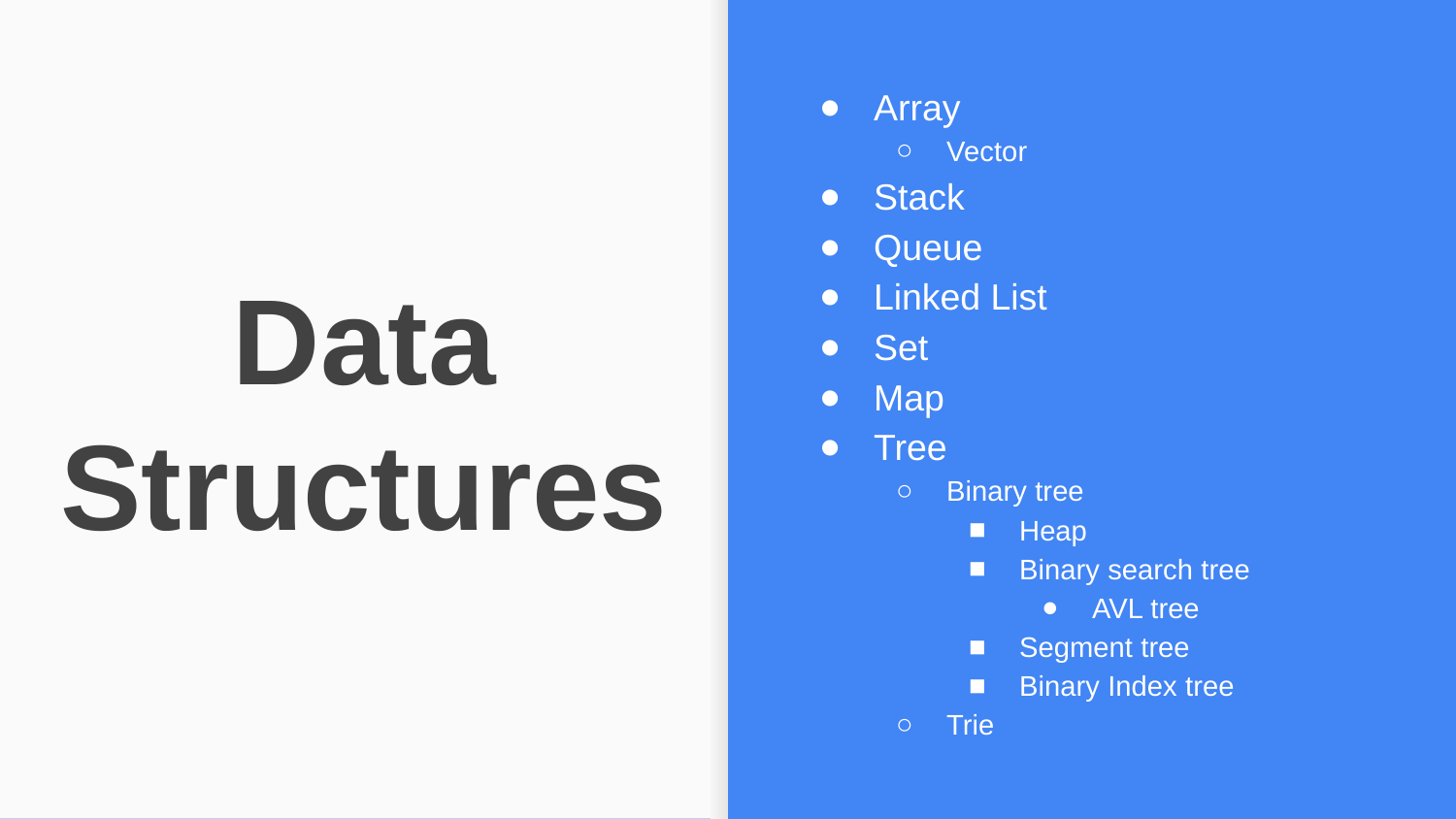

Array
Vector
Stack
Queue
Linked List
Set
Map
Tree
Binary tree
Heap
Binary search tree
AVL tree
Segment tree
Binary Index tree
Trie
# Data Structures